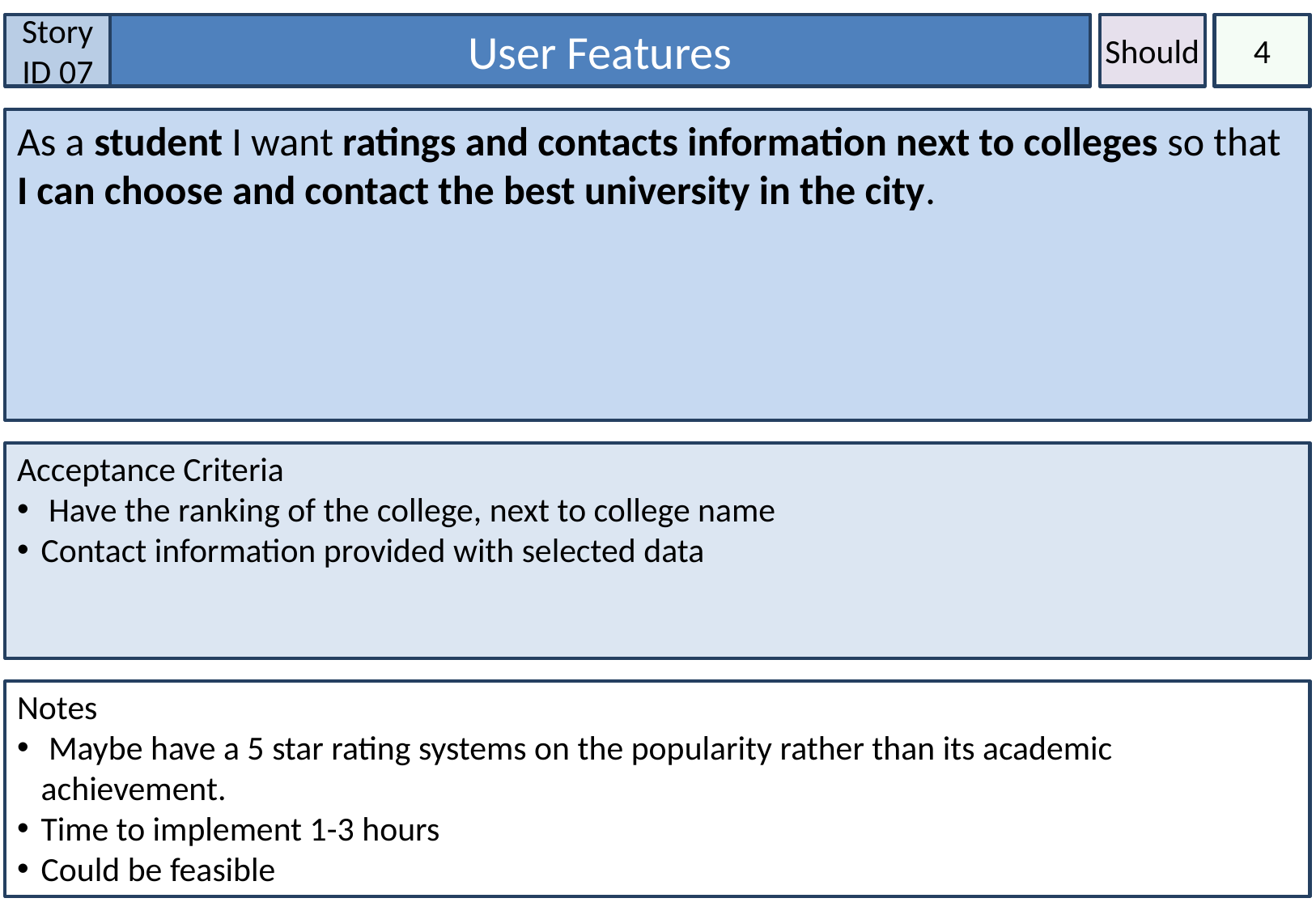

Story ID 07
User Features
Should
4
As a student I want ratings and contacts information next to colleges so that I can choose and contact the best university in the city.
Acceptance Criteria
 Have the ranking of the college, next to college name
Contact information provided with selected data
Notes
 Maybe have a 5 star rating systems on the popularity rather than its academic achievement.
Time to implement 1-3 hours
Could be feasible